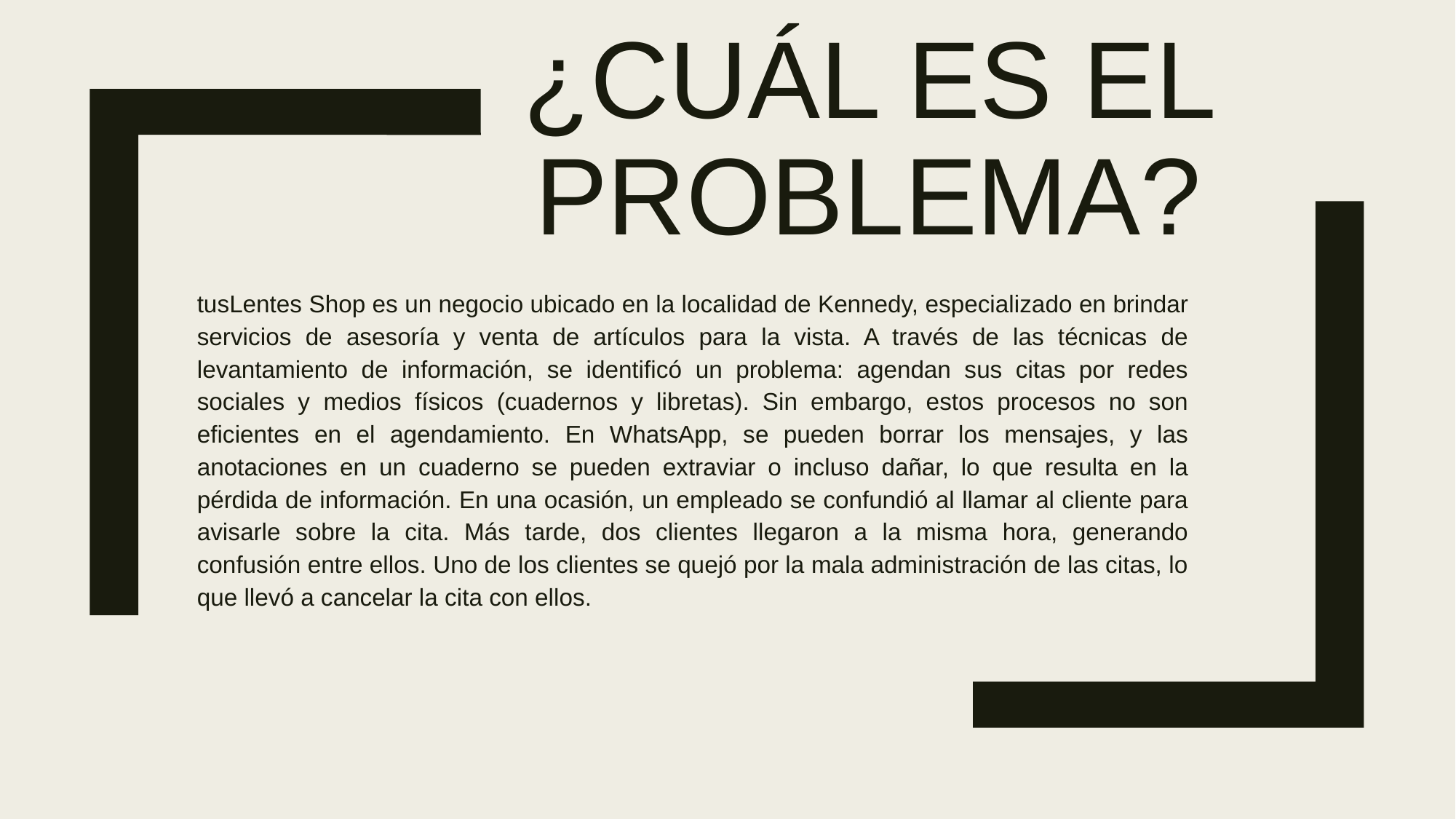

# ¿Cuál es el problema?
tusLentes Shop es un negocio ubicado en la localidad de Kennedy, especializado en brindar servicios de asesoría y venta de artículos para la vista. A través de las técnicas de levantamiento de información, se identificó un problema: agendan sus citas por redes sociales y medios físicos (cuadernos y libretas). Sin embargo, estos procesos no son eficientes en el agendamiento. En WhatsApp, se pueden borrar los mensajes, y las anotaciones en un cuaderno se pueden extraviar o incluso dañar, lo que resulta en la pérdida de información. En una ocasión, un empleado se confundió al llamar al cliente para avisarle sobre la cita. Más tarde, dos clientes llegaron a la misma hora, generando confusión entre ellos. Uno de los clientes se quejó por la mala administración de las citas, lo que llevó a cancelar la cita con ellos.